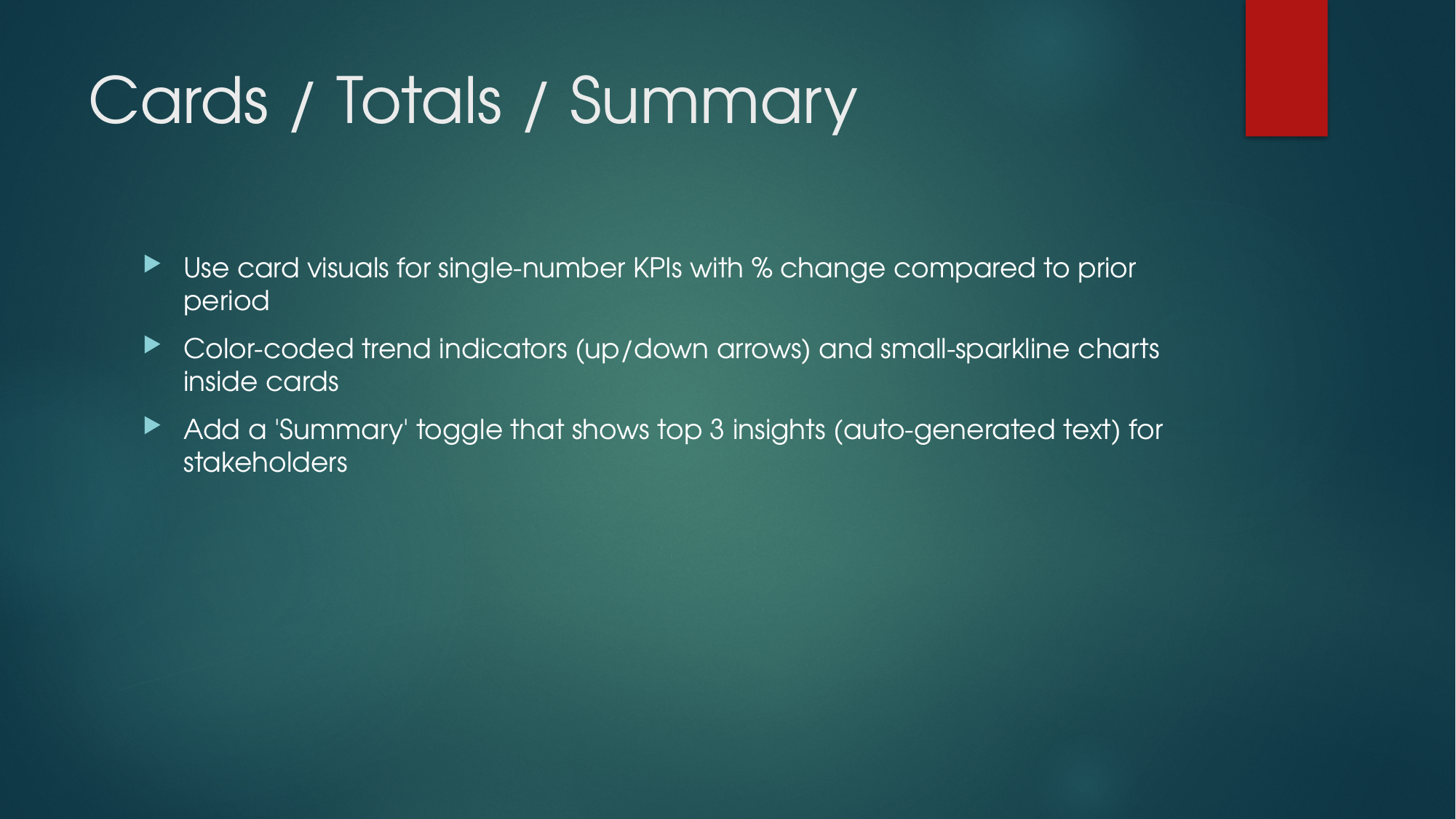

# Cards / Totals / Summary
Use card visuals for single-number KPIs with % change compared to prior period
Color-coded trend indicators (up/down arrows) and small-sparkline charts inside cards
Add a 'Summary' toggle that shows top 3 insights (auto-generated text) for stakeholders